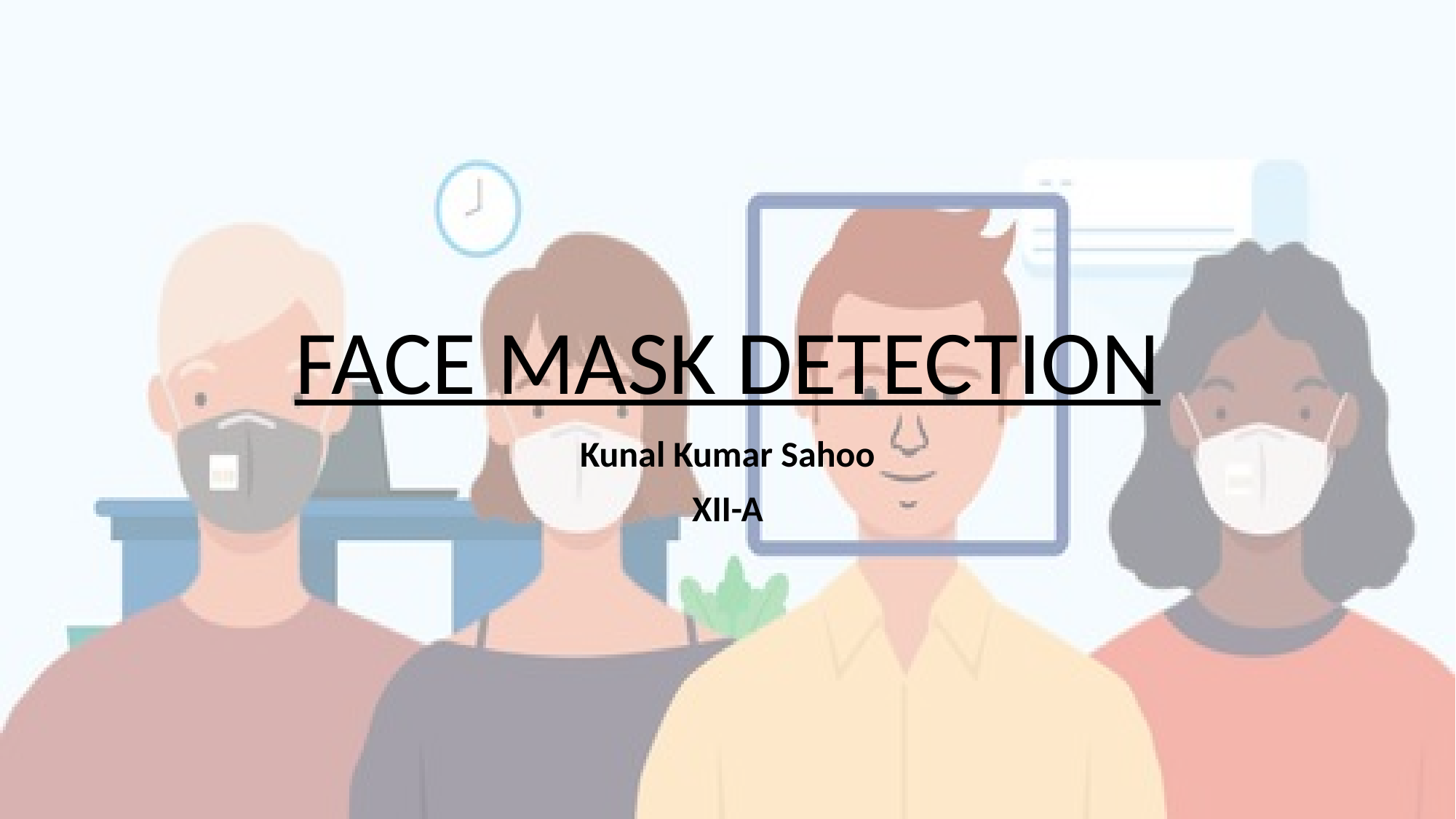

# FACE MASK DETECTION
Kunal Kumar Sahoo
XII-A